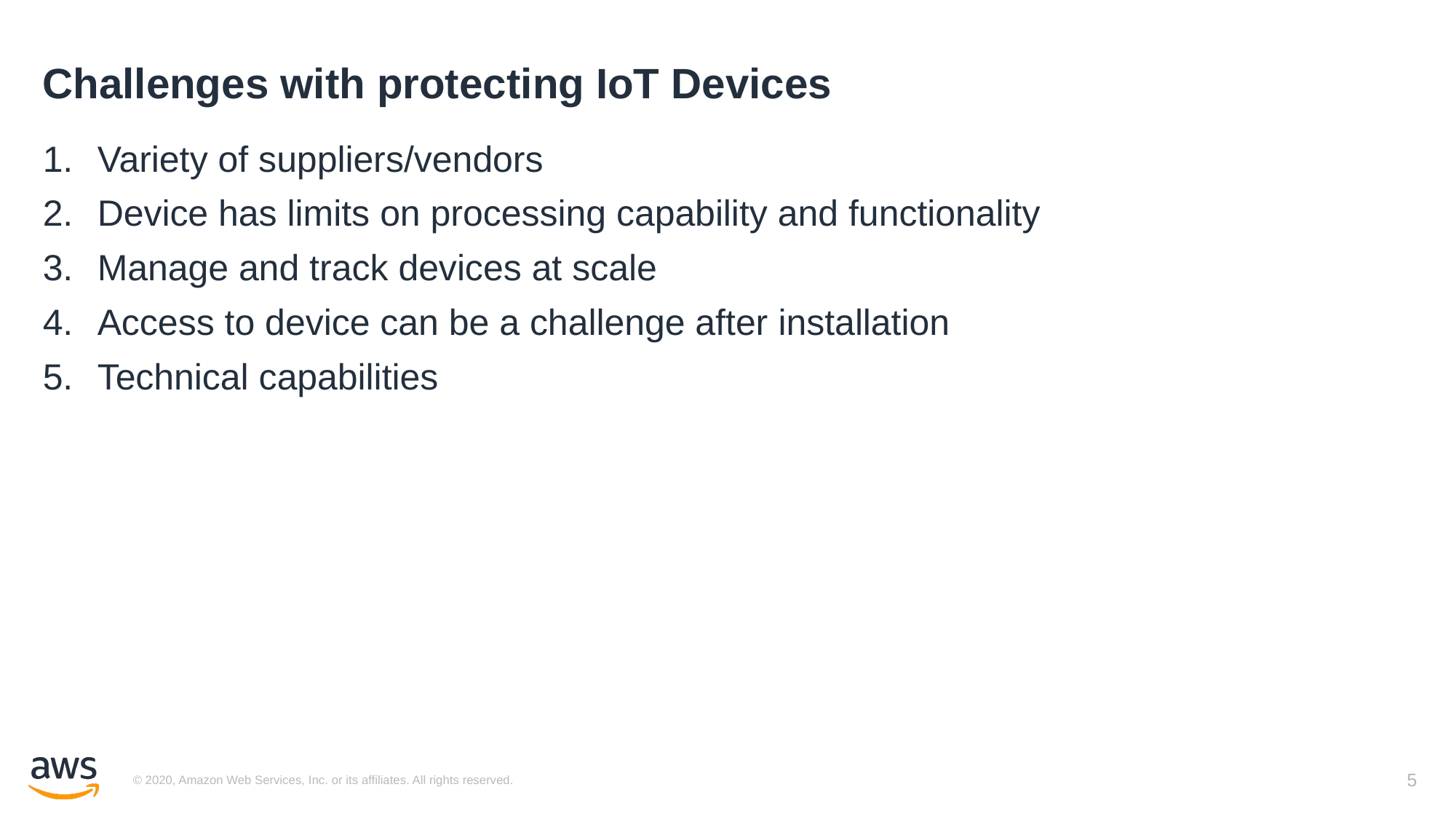

# Challenges with protecting IoT Devices
Variety of suppliers/vendors
Device has limits on processing capability and functionality
Manage and track devices at scale
Access to device can be a challenge after installation
Technical capabilities

5